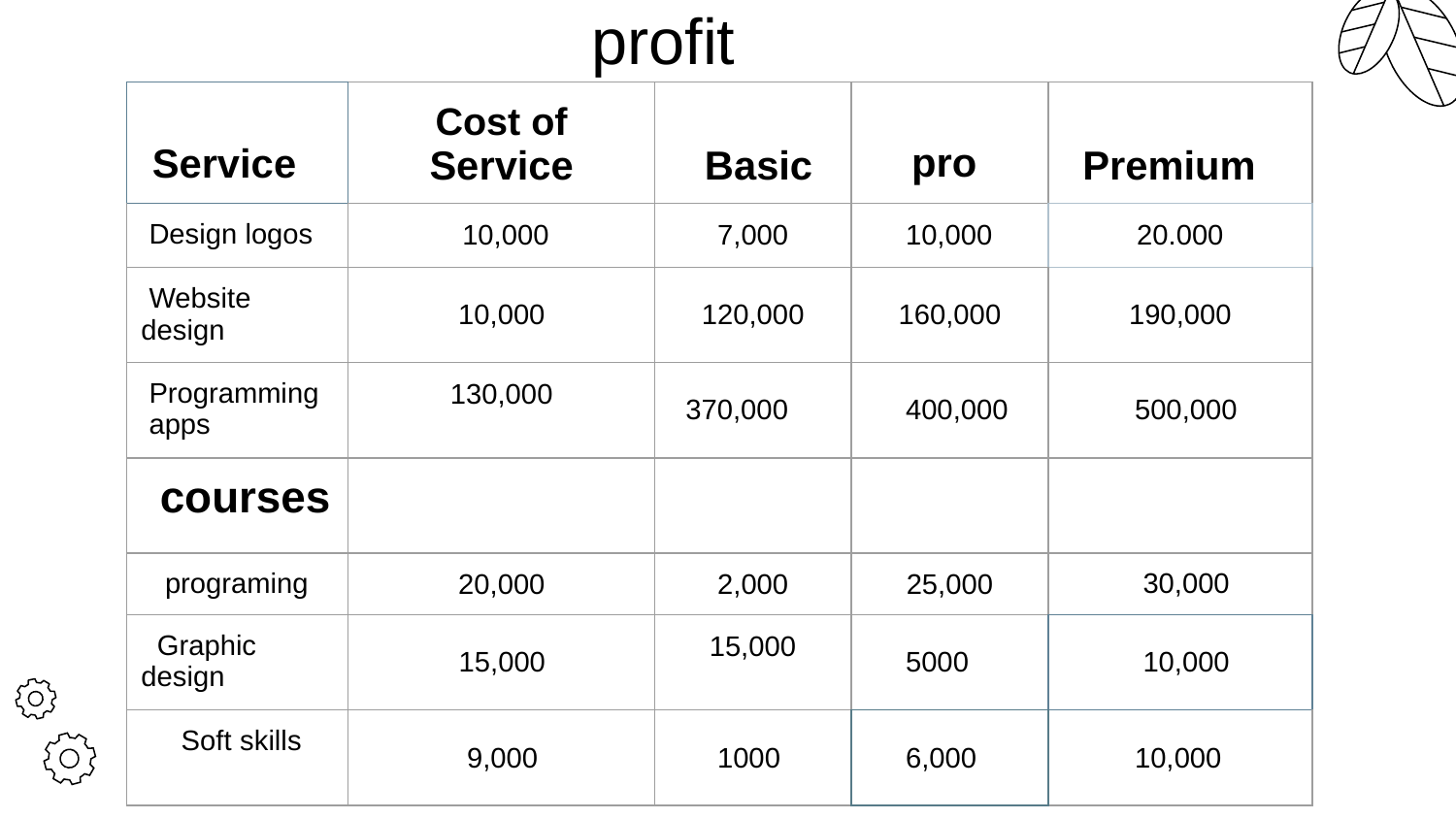

profit
| Service | Cost of Service | Basic | pro | Premium |
| --- | --- | --- | --- | --- |
| Design logos | 10,000 | 7,000 | 10,000 | 20.000 |
| Website design | 10,000 | 120,000 | 160,000 | 190,000 |
| Programming apps | 130,000 | 370,000 | 400,000 | 500,000 |
| courses |  |  |  |  |
| programing | 20,000 | 2,000 | 25,000 | 30,000 |
| Graphic design | 15,000 | 15,000 | 5000 | 10,000 |
| Soft skills | 9,000 | 1000 | 6,000 | 10,000 |